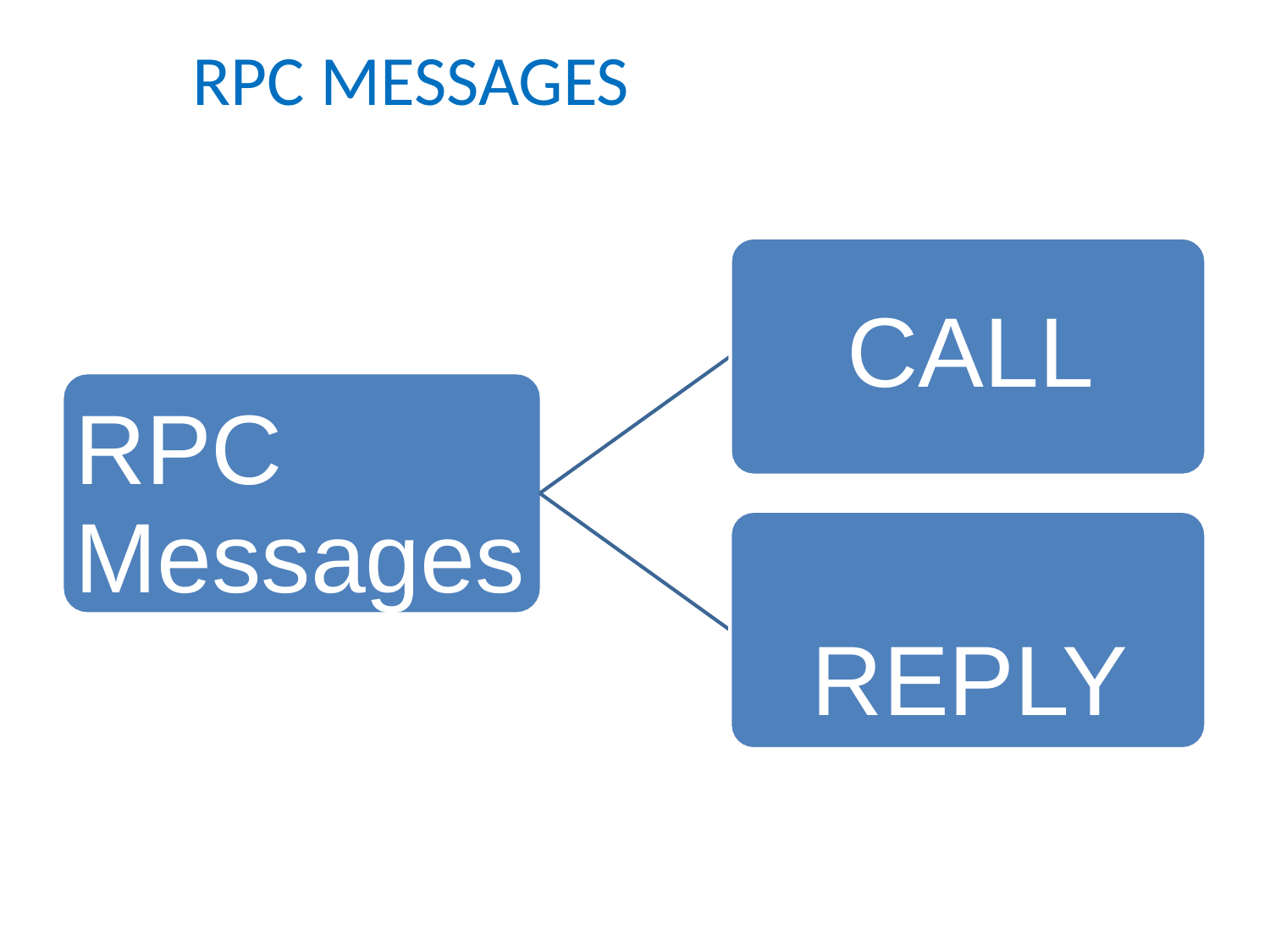

RPC MESSAGES

# CALL
RPC
Messages
REPLY